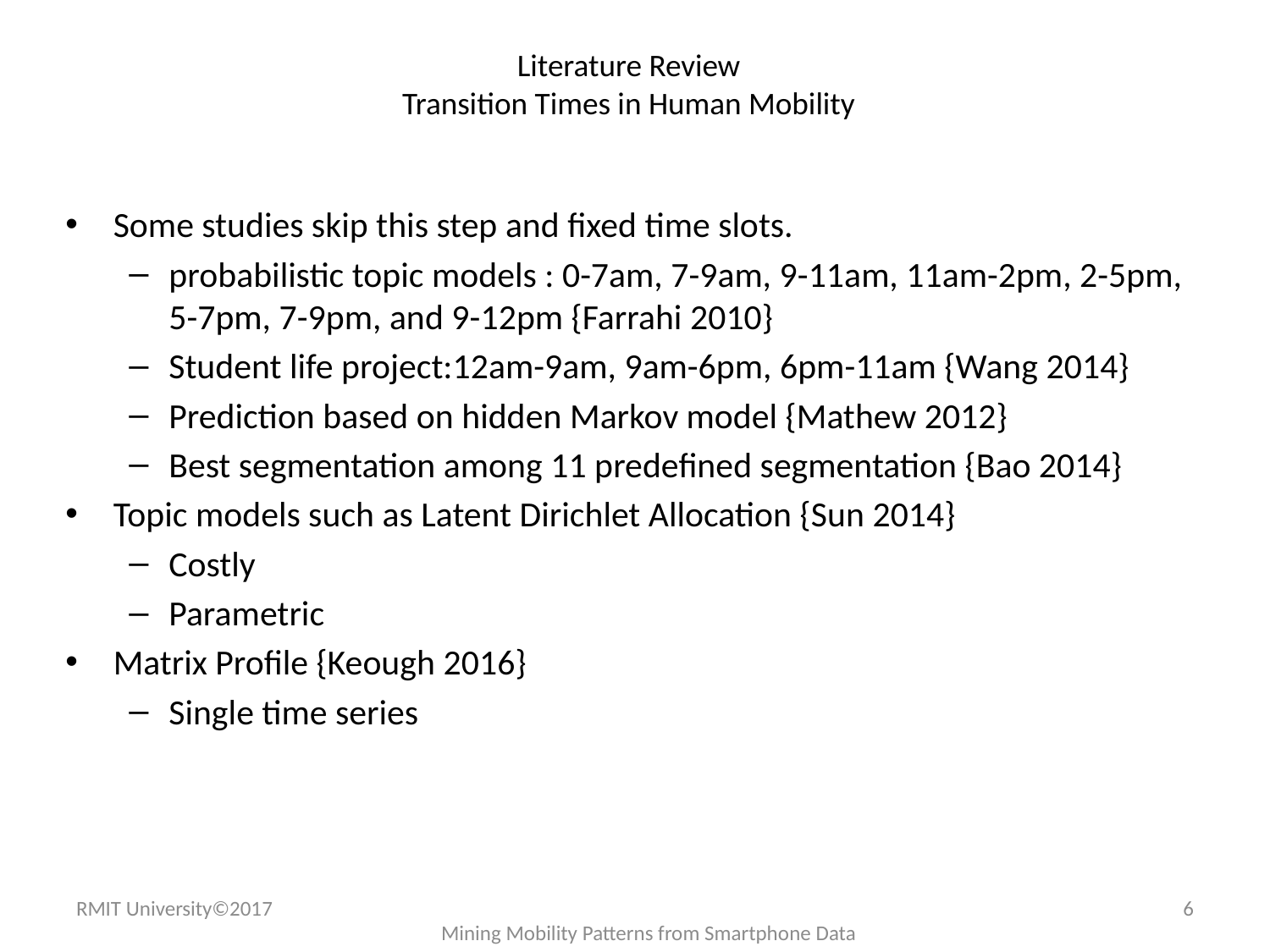

# Literature Review Transition Times in Human Mobility
Some studies skip this step and fixed time slots.
probabilistic topic models : 0-7am, 7-9am, 9-11am, 11am-2pm, 2-5pm, 5-7pm, 7-9pm, and 9-12pm {Farrahi 2010}
Student life project:12am-9am, 9am-6pm, 6pm-11am {Wang 2014}
Prediction based on hidden Markov model {Mathew 2012}
Best segmentation among 11 predefined segmentation {Bao 2014}
Topic models such as Latent Dirichlet Allocation {Sun 2014}
Costly
Parametric
Matrix Profile {Keough 2016}
Single time series

RMIT University©2017
6
Mining Mobility Patterns from Smartphone Data